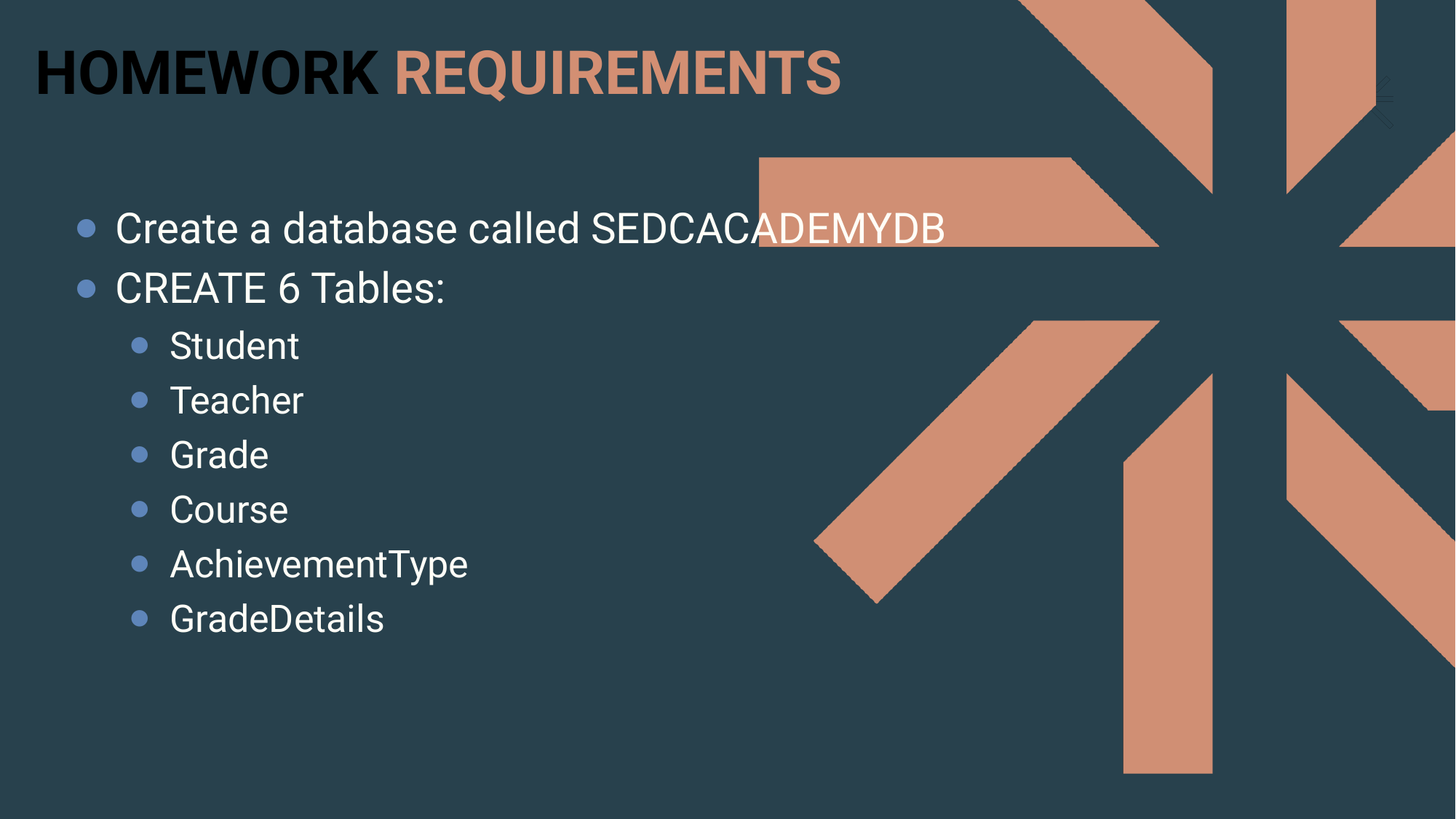

HOMEWORK REQUIREMENTS

Create a database called SEDCACADEMYDB
CREATE 6 Tables:
Student
Teacher
Grade
Course
AchievementType
GradeDetails